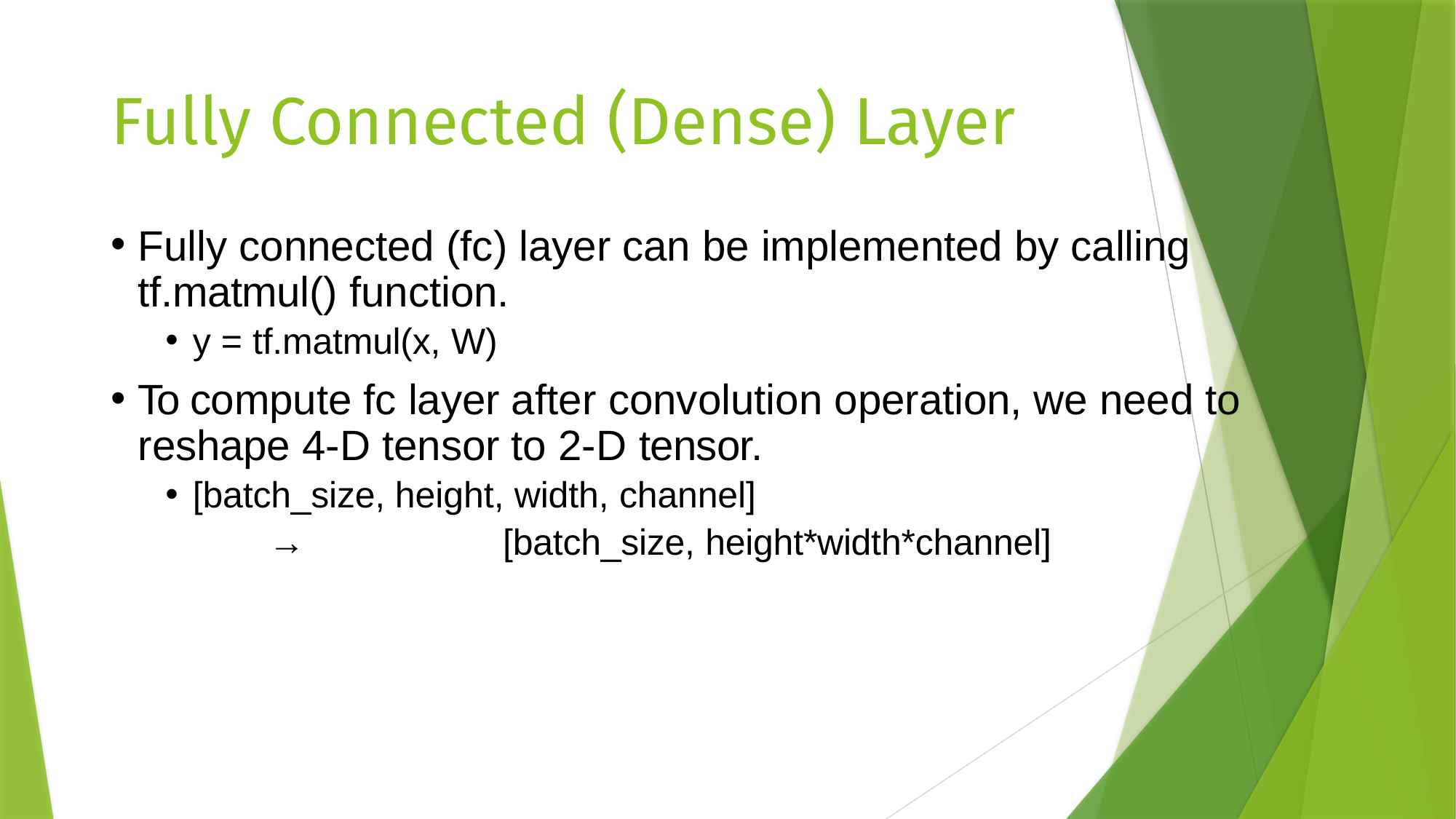

# Fully Connected (Dense) Layer
Fully connected (fc) layer can be implemented by calling  tf.matmul() function.
y = tf.matmul(x, W)
To compute fc layer after convolution operation, we need to  reshape 4-D tensor to 2-D tensor.
[batch_size, height, width, channel]
→	[batch_size, height*width*channel]